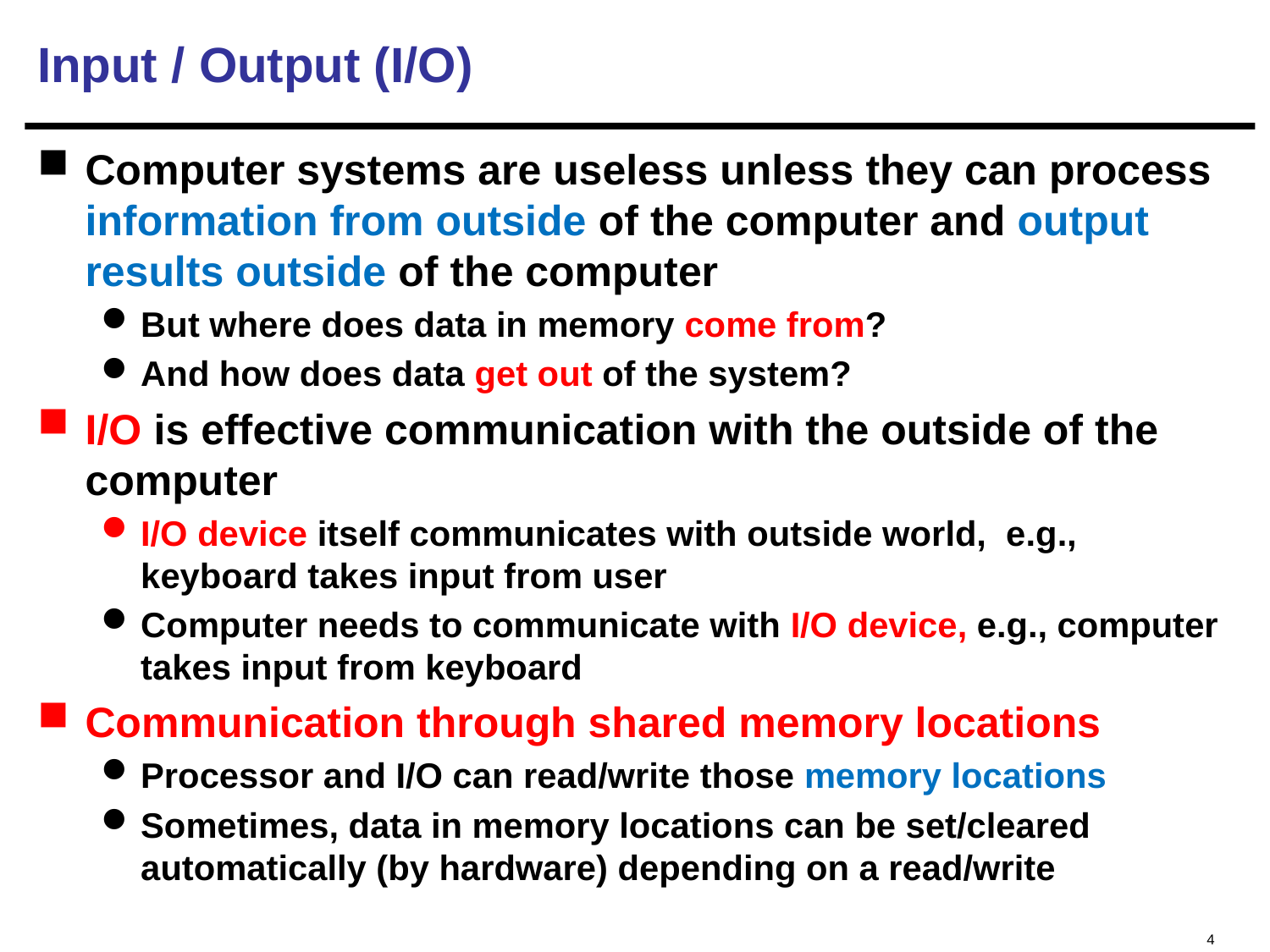

# Input / Output (I/O)
Computer systems are useless unless they can process information from outside of the computer and output results outside of the computer
But where does data in memory come from?
And how does data get out of the system?
I/O is effective communication with the outside of the computer
I/O device itself communicates with outside world,  e.g., keyboard takes input from user
Computer needs to communicate with I/O device, e.g., computer takes input from keyboard
Communication through shared memory locations
Processor and I/O can read/write those memory locations
Sometimes, data in memory locations can be set/cleared automatically (by hardware) depending on a read/write

4